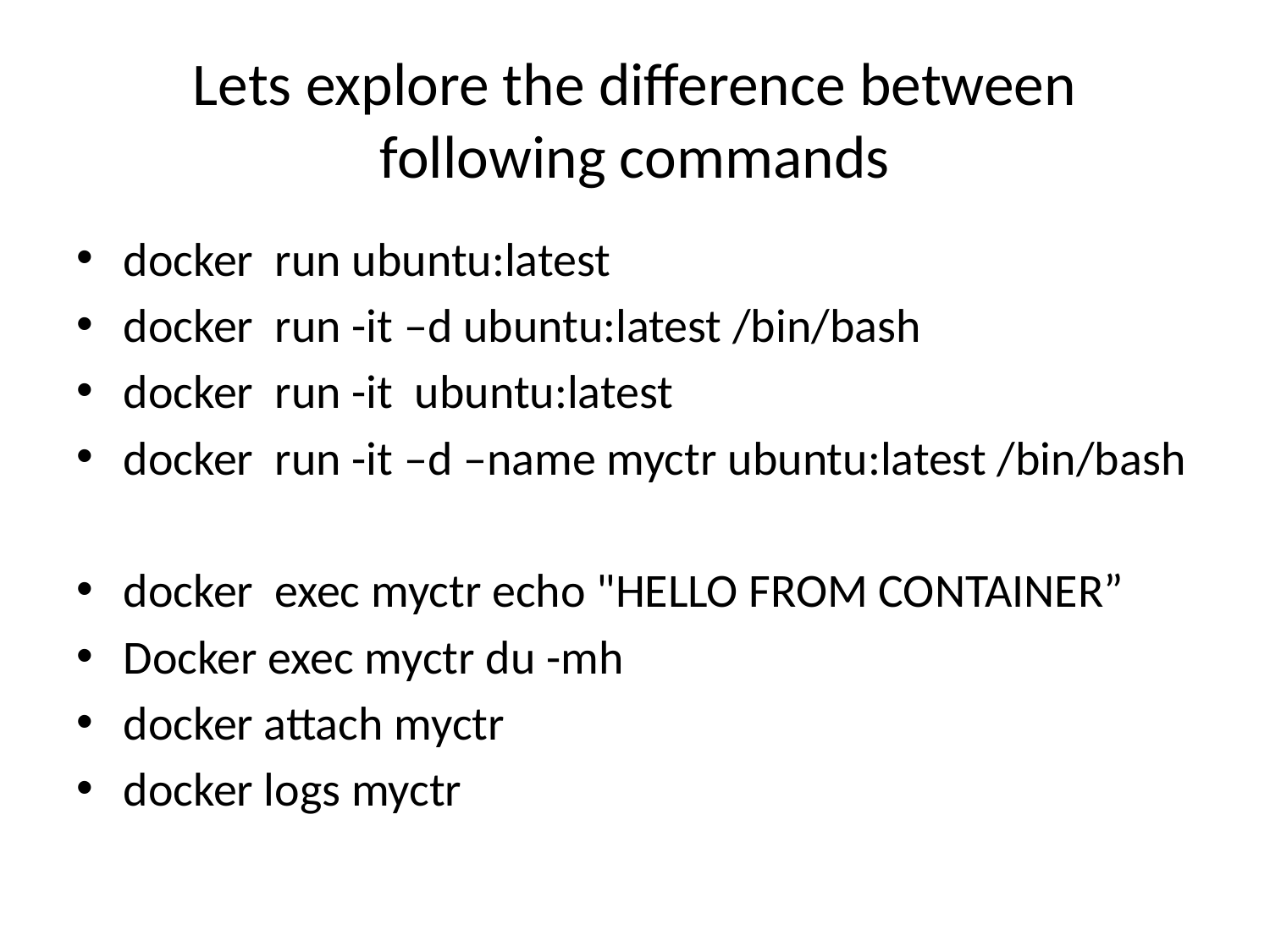

# Lets explore the difference between following commands
docker  run ubuntu:latest
docker  run -it –d ubuntu:latest /bin/bash
docker  run -it  ubuntu:latest
docker  run -it –d –name myctr ubuntu:latest /bin/bash

docker  exec myctr echo "HELLO FROM CONTAINER”
Docker exec myctr du -mh
docker attach myctr
docker logs myctr